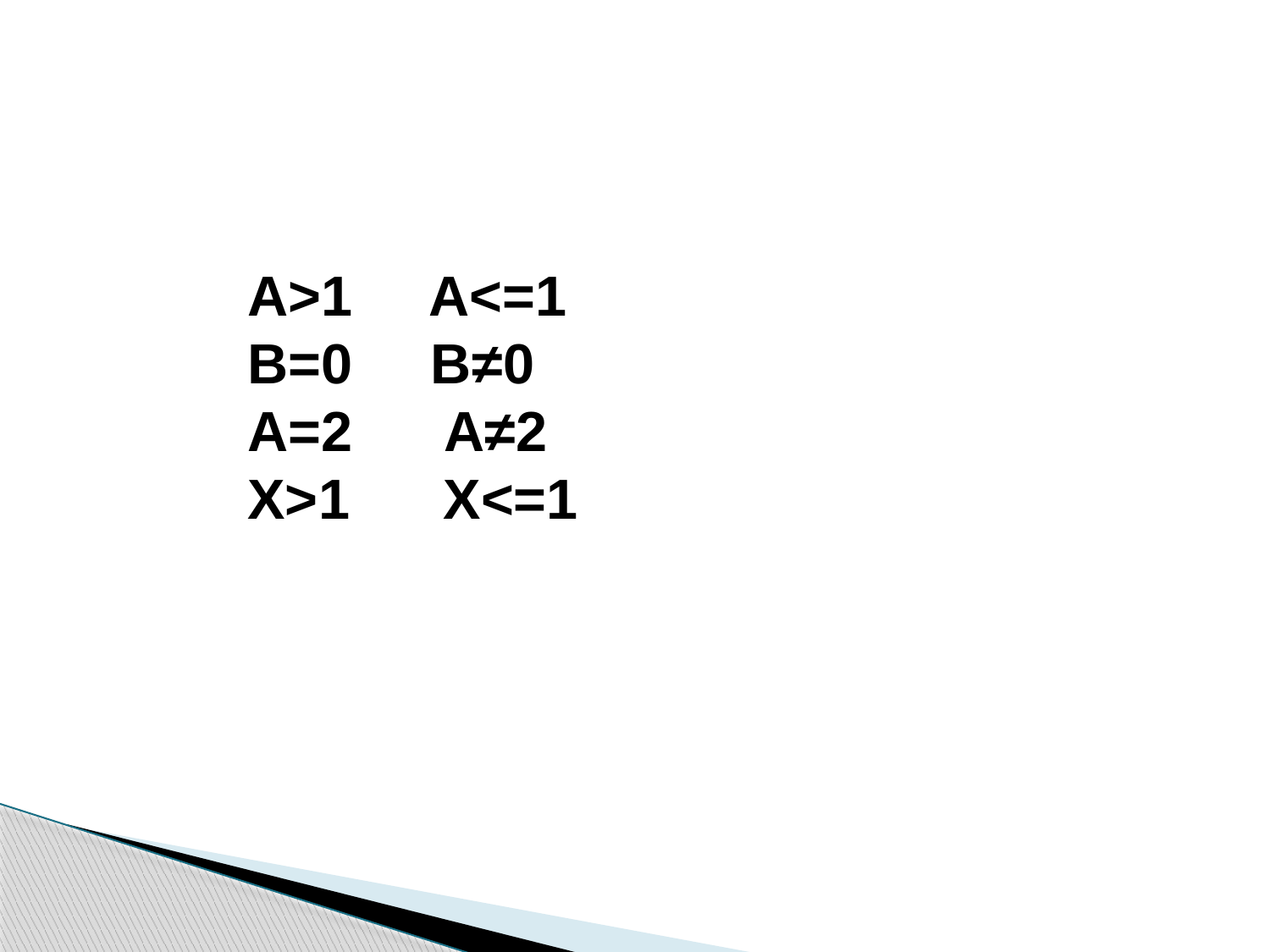

#
A>1     A<=1
B=0     B≠0
A=2      A≠2
X>1      X<=1